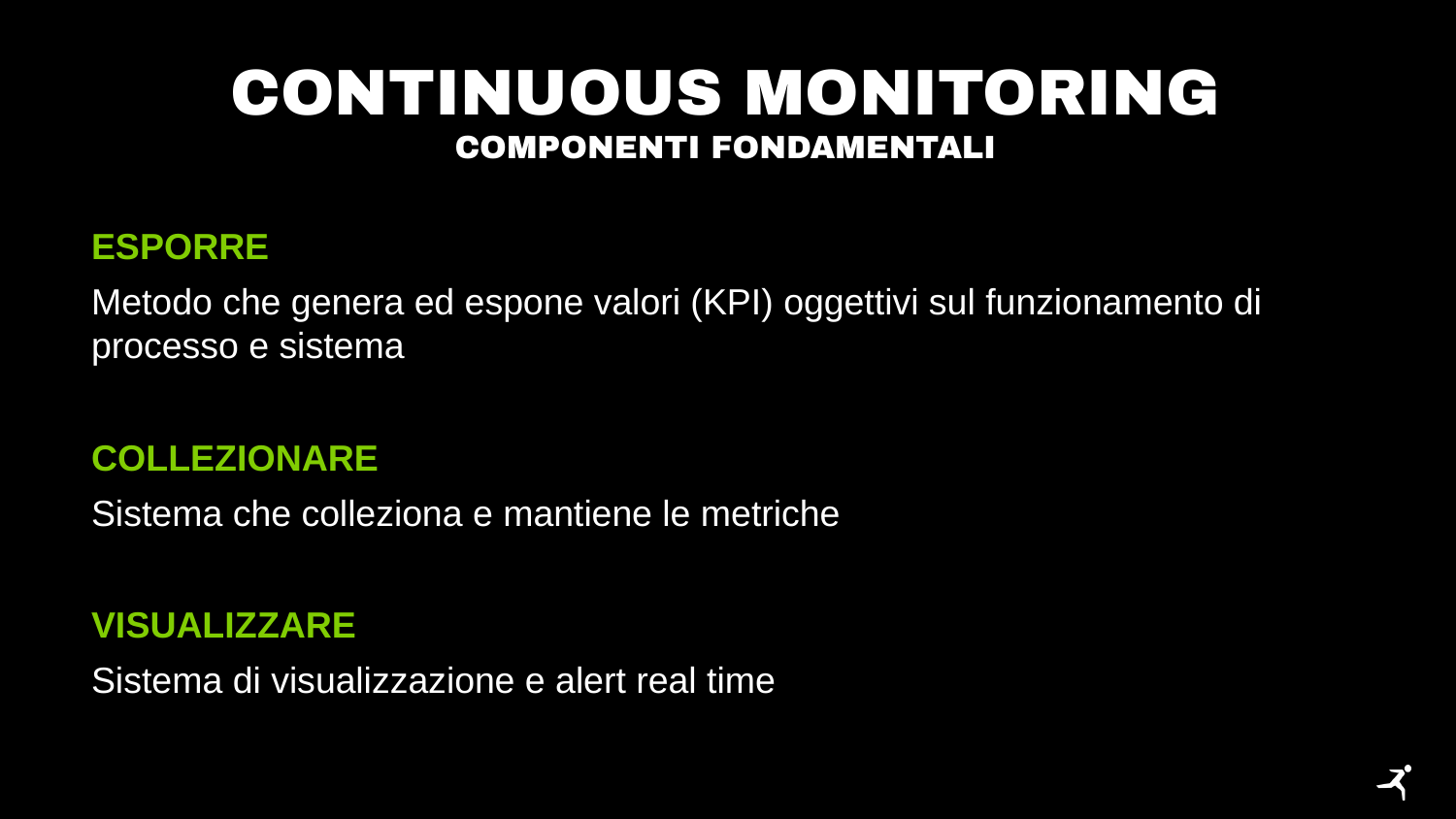

# Continuous monitoring
componenti fondamentali
Esporre
Metodo che genera ed espone valori (KPI) oggettivi sul funzionamento di processo e sistema

Collezionare
Sistema che colleziona e mantiene le metriche

Visualizzare
Sistema di visualizzazione e alert real time